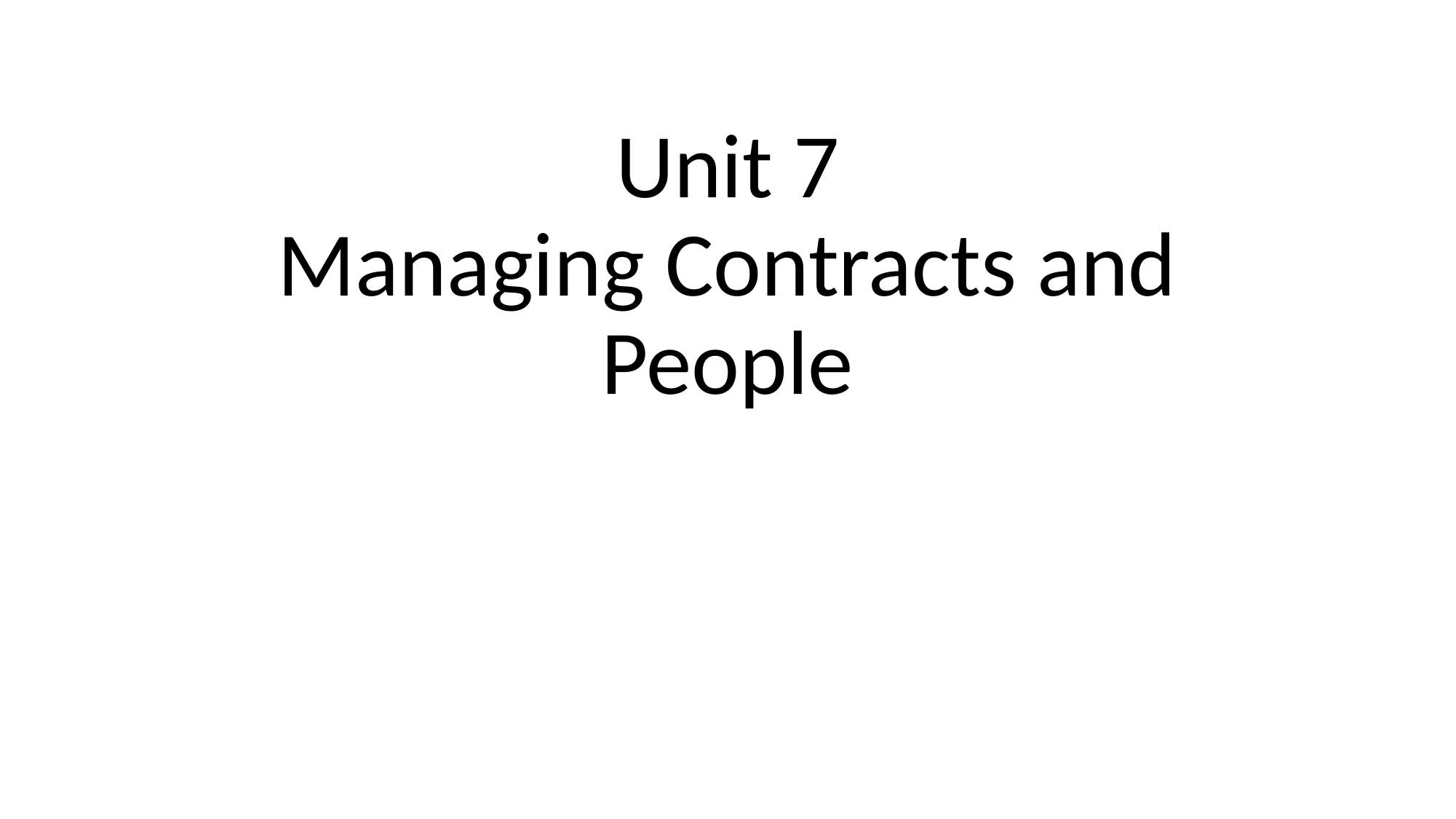

# Unit 7 Managing Contracts and People